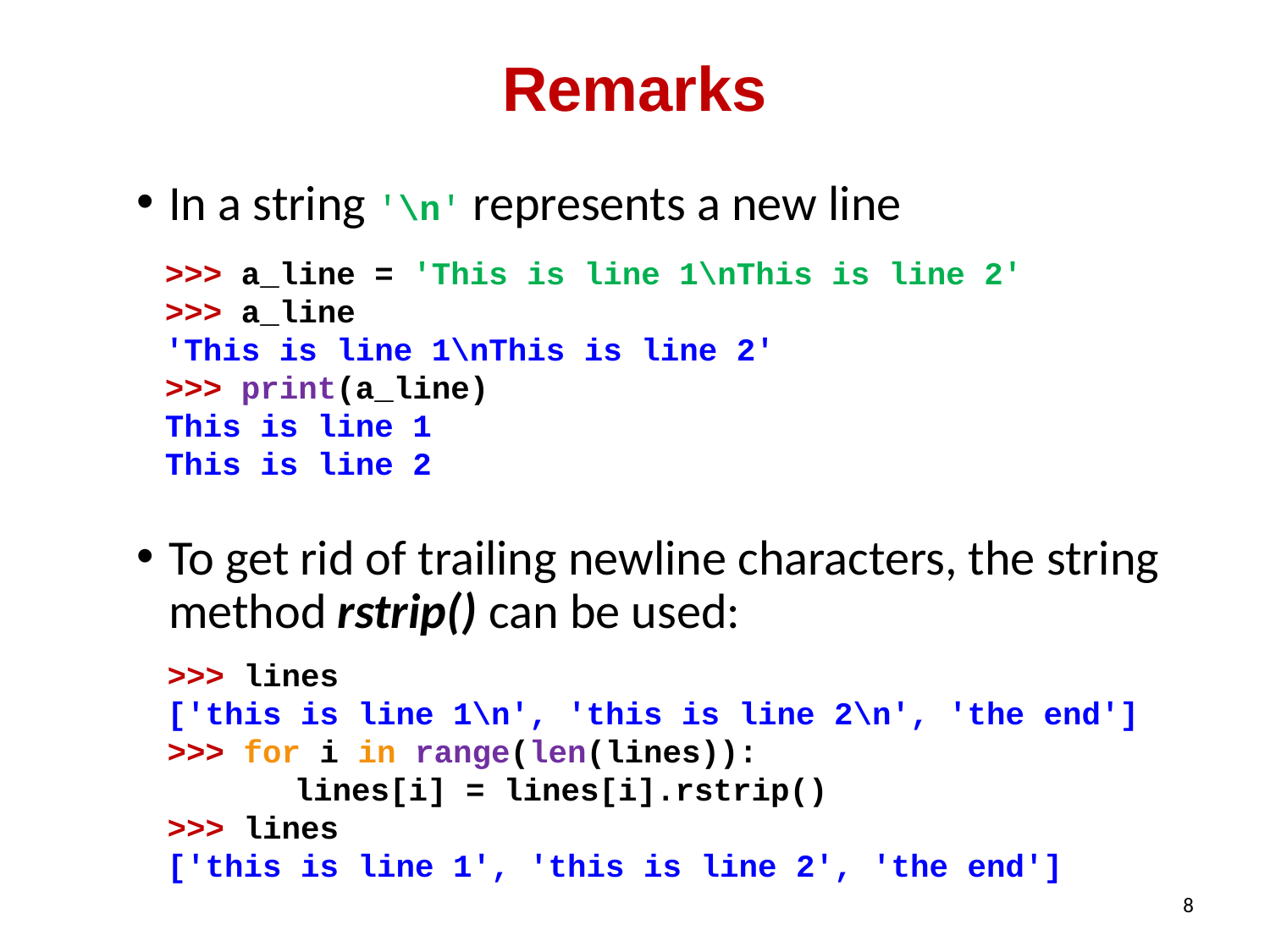

# Remarks
In a string '\n' represents a new line

To get rid of trailing newline characters, the string method rstrip() can be used:

>>> a_line = 'This is line 1\nThis is line 2'
>>> a_line
'This is line 1\nThis is line 2'
>>> print(a_line)
This is line 1
This is line 2
>>> lines
['this is line 1\n', 'this is line 2\n', 'the end']
>>> for i in range(len(lines)):
	lines[i] = lines[i].rstrip()
>>> lines
['this is line 1', 'this is line 2', 'the end']

8